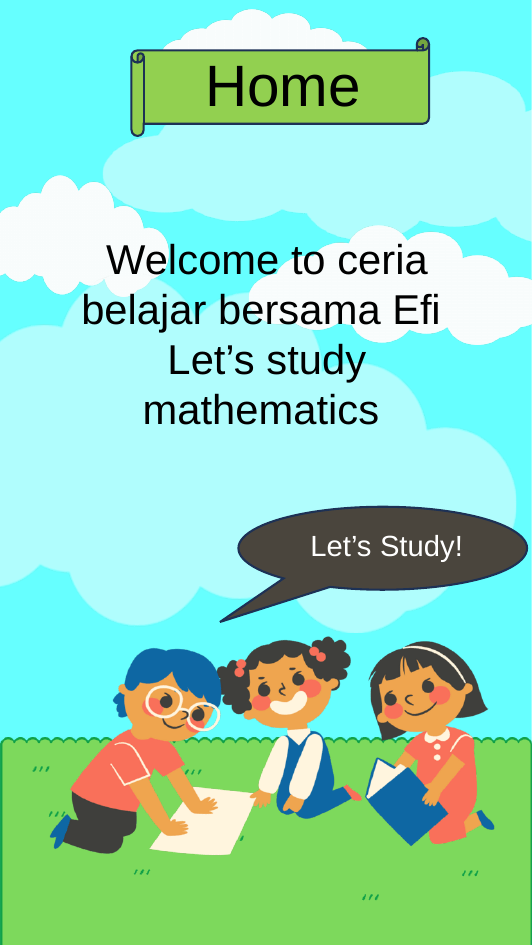

Home

Welcome to ceria belajar bersama Efi
Let’s study mathematics

Let’s Study!